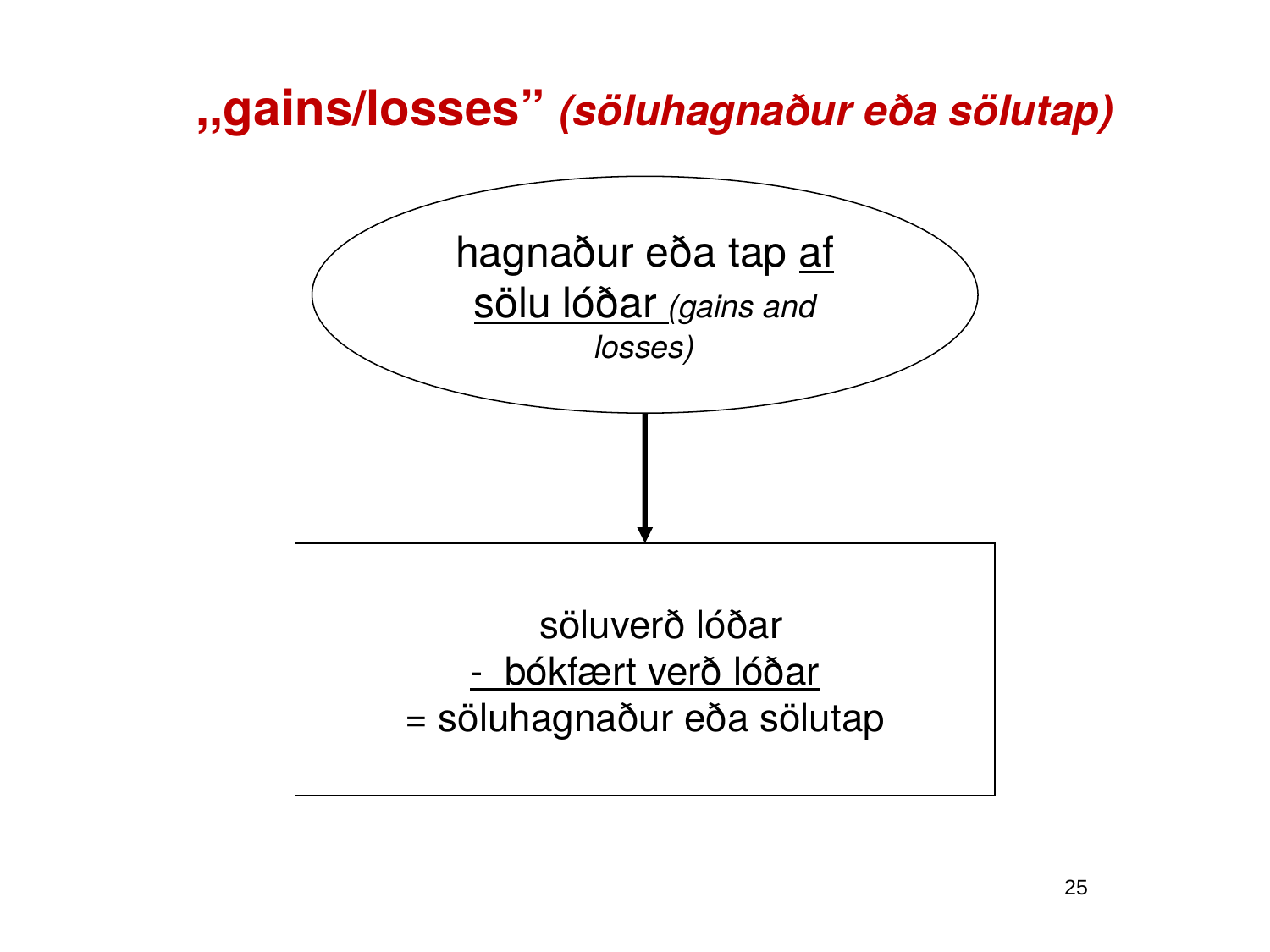

# ,,gains/losses” (söluhagnaður eða sölutap)
hagnaður eða tap af sölu lóðar (gains and losses)
   söluverð lóðar
-  bókfært verð lóðar
= söluhagnaður eða sölutap
25